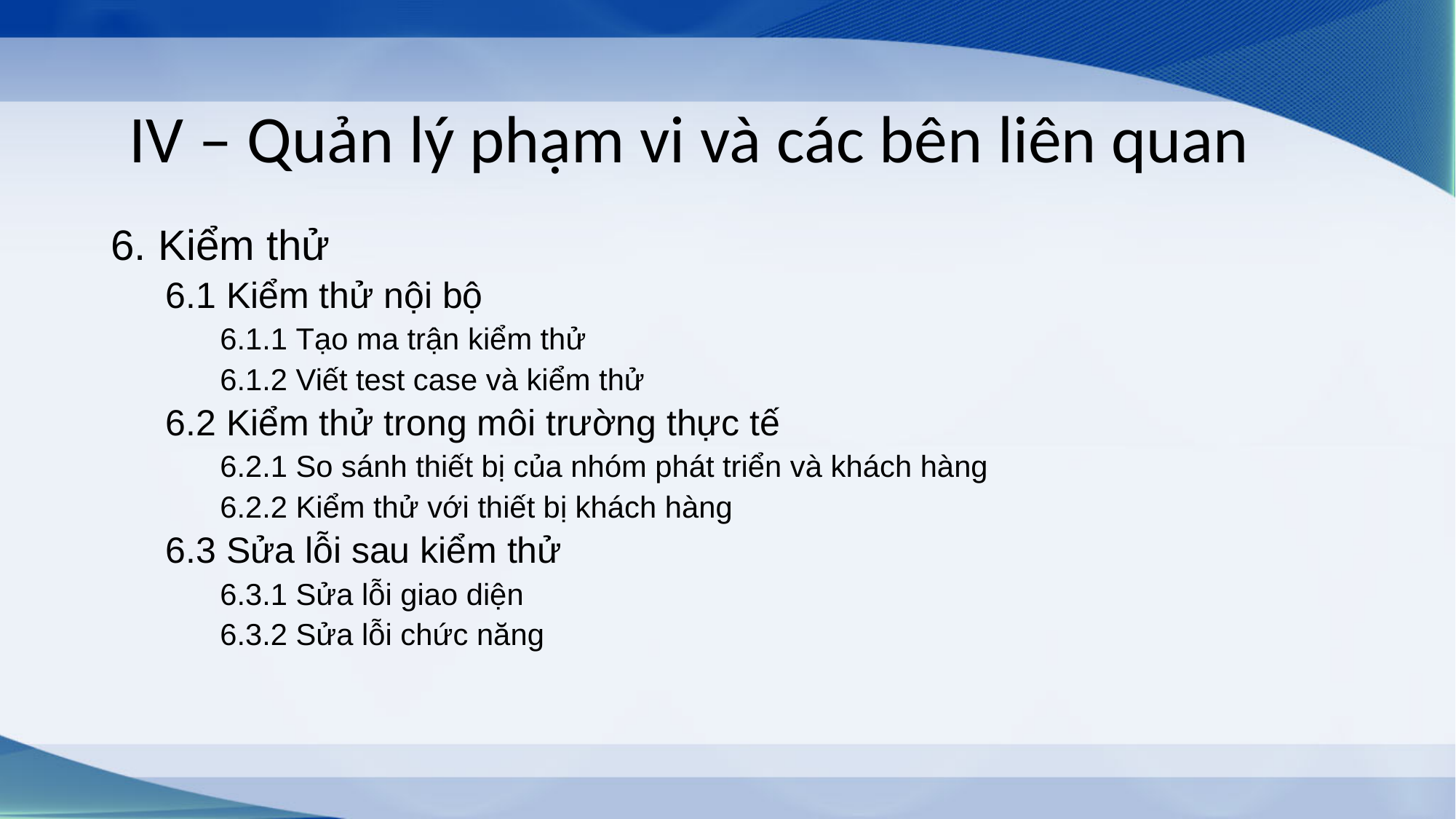

IV – Quản lý phạm vi và các bên liên quan
6. Kiểm thử
6.1 Kiểm thử nội bộ
6.1.1 Tạo ma trận kiểm thử
6.1.2 Viết test case và kiểm thử
6.2 Kiểm thử trong môi trường thực tế
6.2.1 So sánh thiết bị của nhóm phát triển và khách hàng
6.2.2 Kiểm thử với thiết bị khách hàng
6.3 Sửa lỗi sau kiểm thử
6.3.1 Sửa lỗi giao diện
6.3.2 Sửa lỗi chức năng